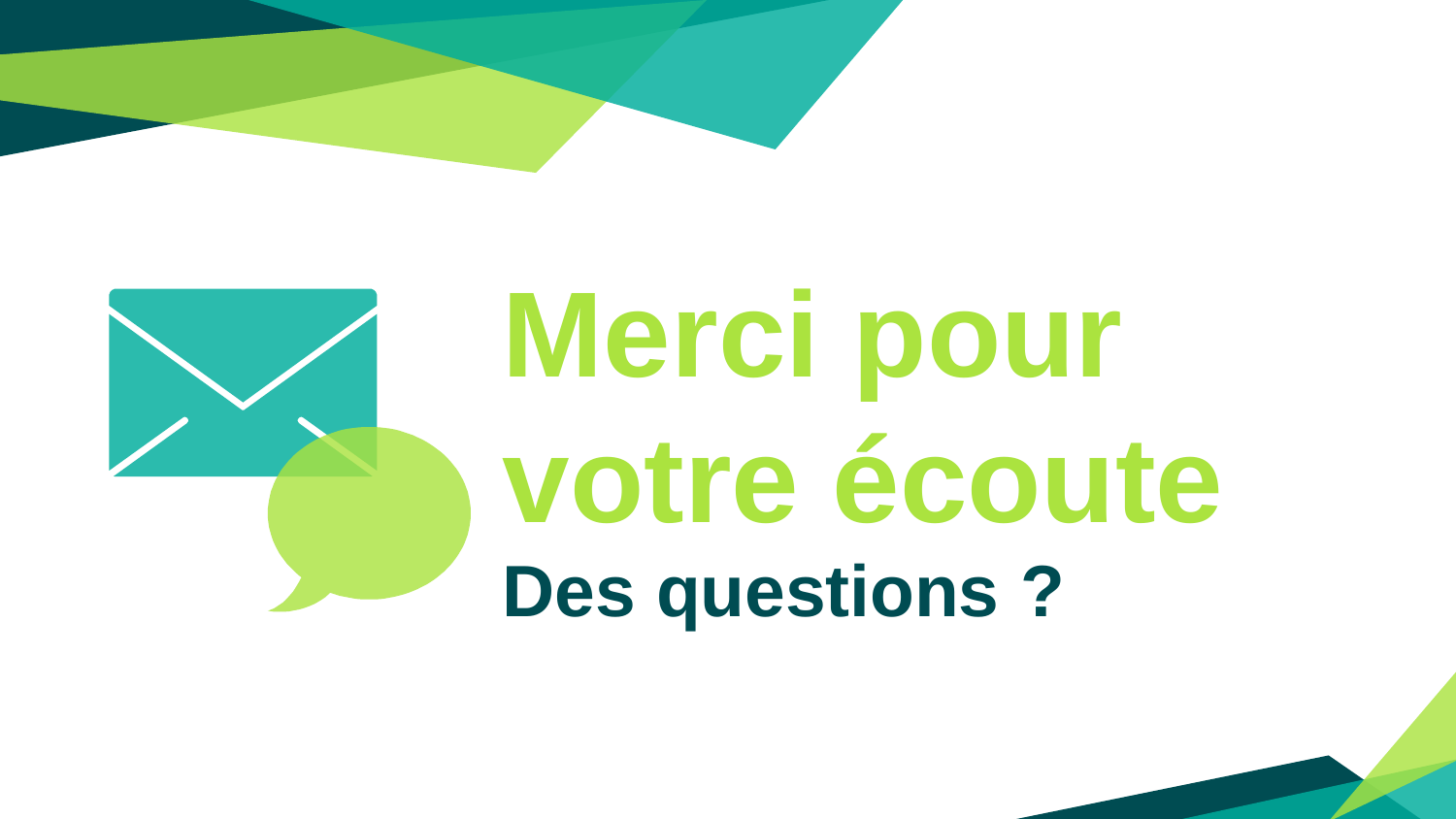

Merci pour votre écoute

Des questions ?